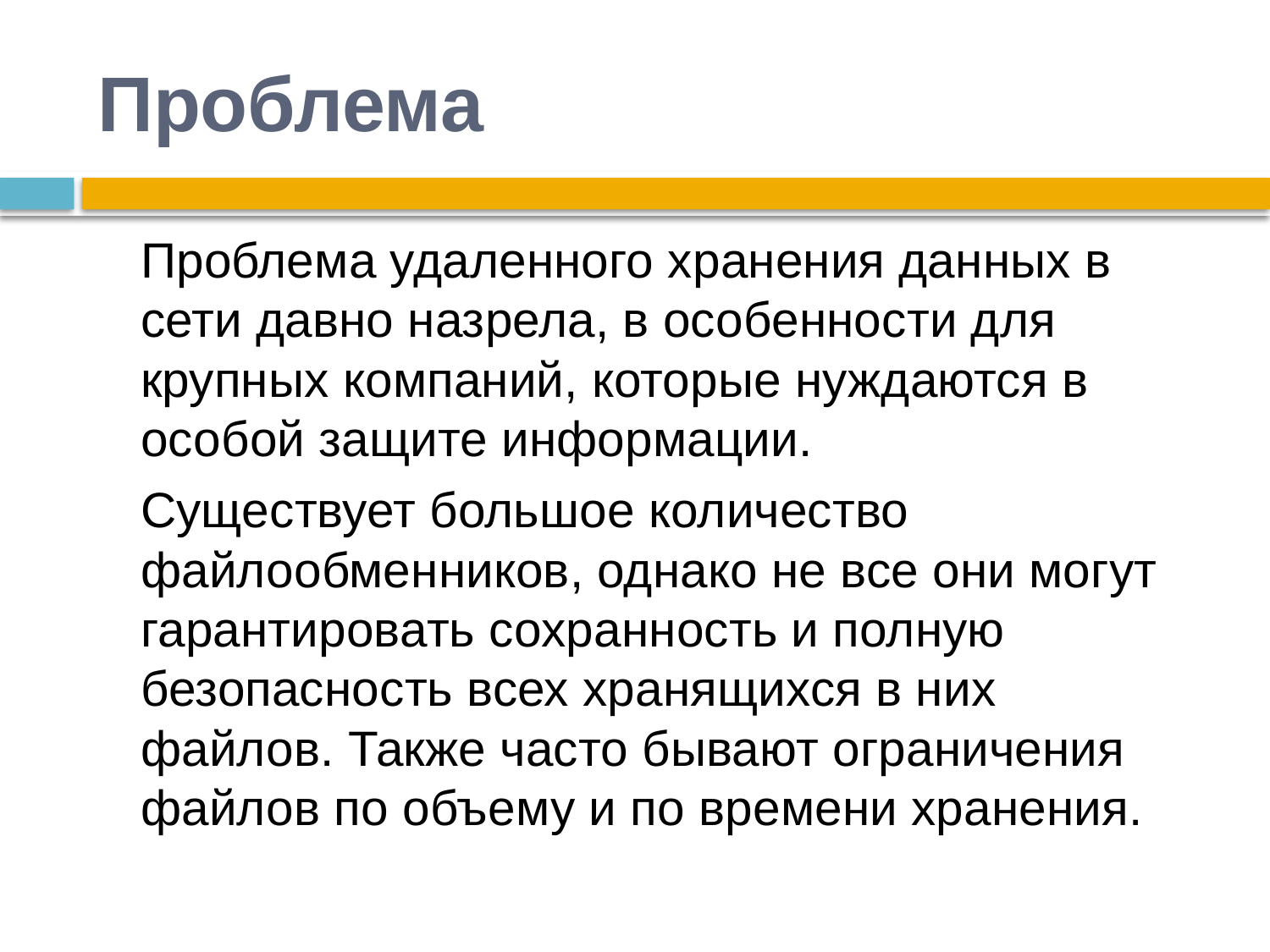

# Проблема
	Проблема удаленного хранения данных в сети давно назрела, в особенности для крупных компаний, которые нуждаются в особой защите информации.
	Существует большое количество файлообменников, однако не все они могут гарантировать сохранность и полную безопасность всех хранящихся в них файлов. Также часто бывают ограничения файлов по объему и по времени хранения.